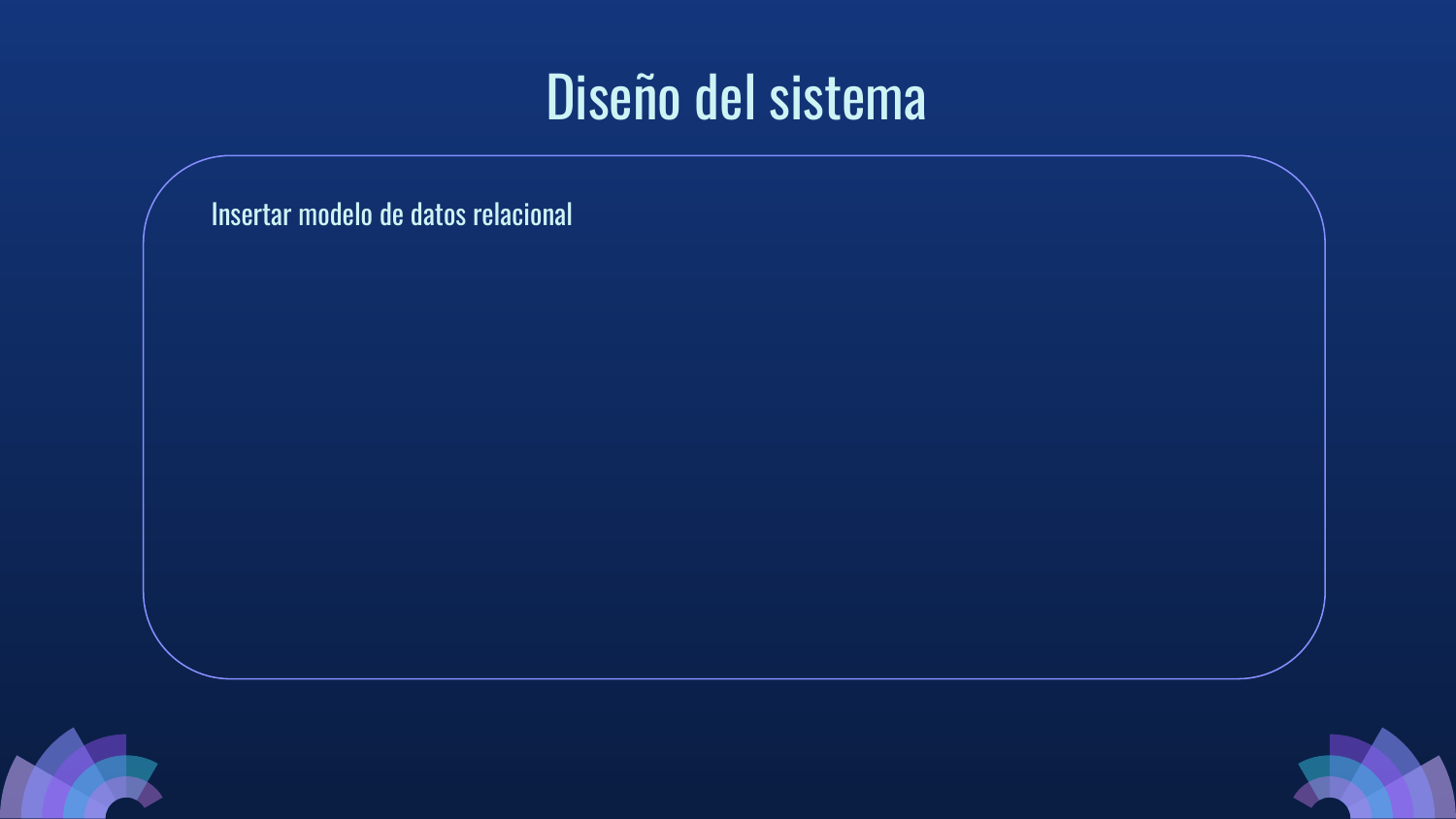

# Diseño del sistema

Insertar modelo de datos relacional